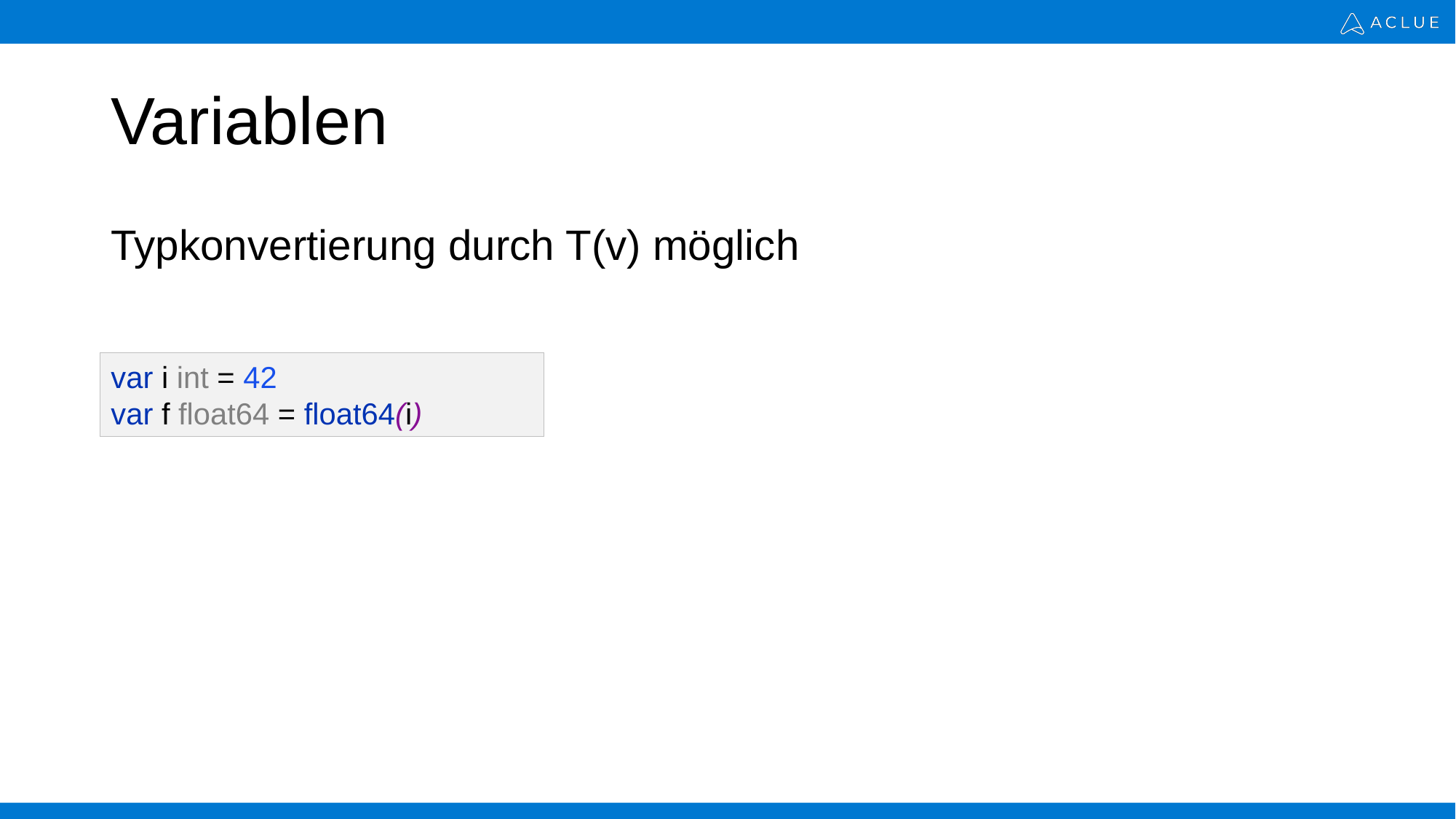

# Variablen
Typkonvertierung durch T(v) möglich
var i int = 42
var f float64 = float64(i)